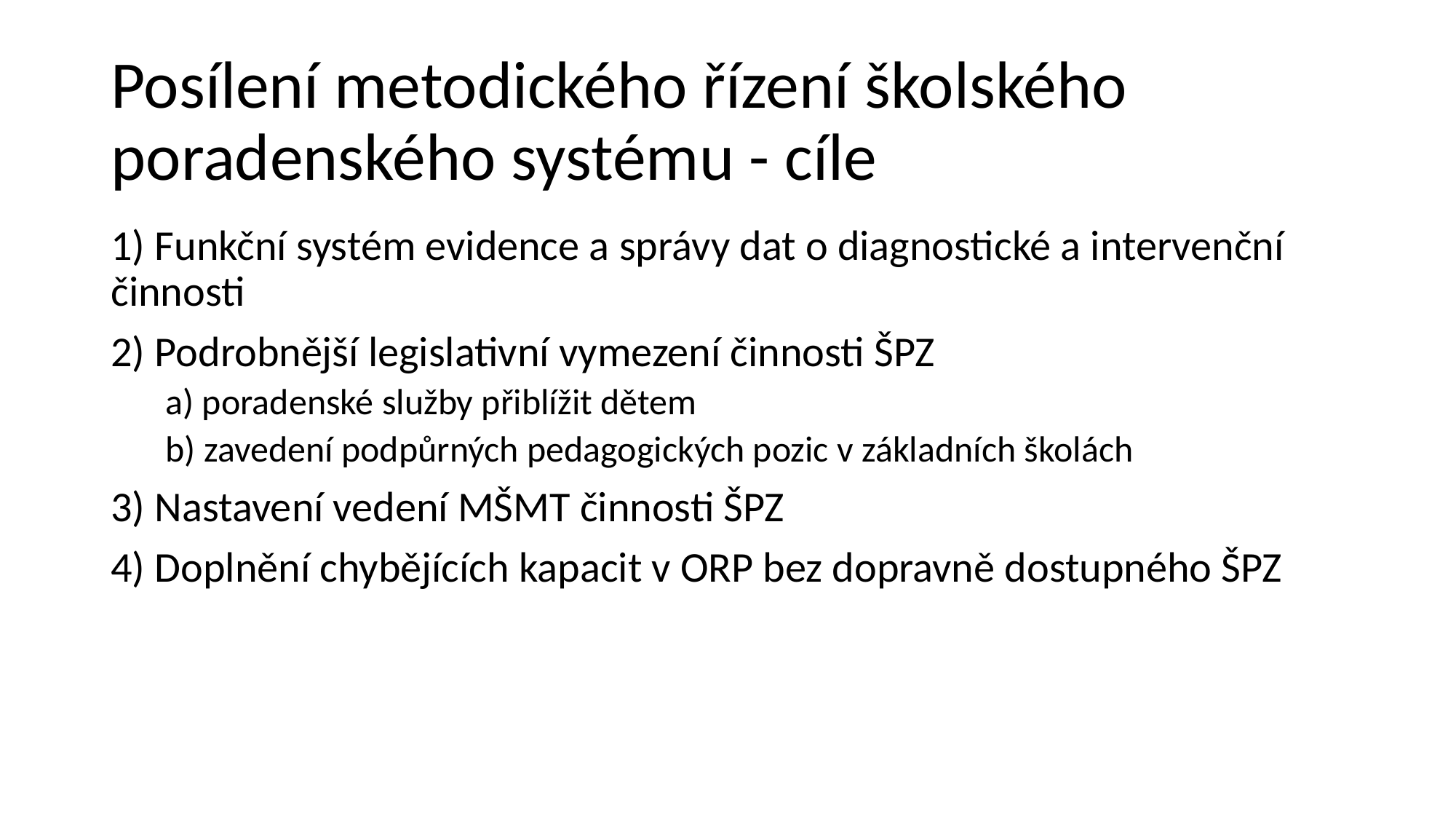

# Posílení metodického řízení školského poradenského systému - cíle
1) Funkční systém evidence a správy dat o diagnostické a intervenční činnosti
2) Podrobnější legislativní vymezení činnosti ŠPZ
a) poradenské služby přiblížit dětem
b) zavedení podpůrných pedagogických pozic v základních školách
3) Nastavení vedení MŠMT činnosti ŠPZ
4) Doplnění chybějících kapacit v ORP bez dopravně dostupného ŠPZ